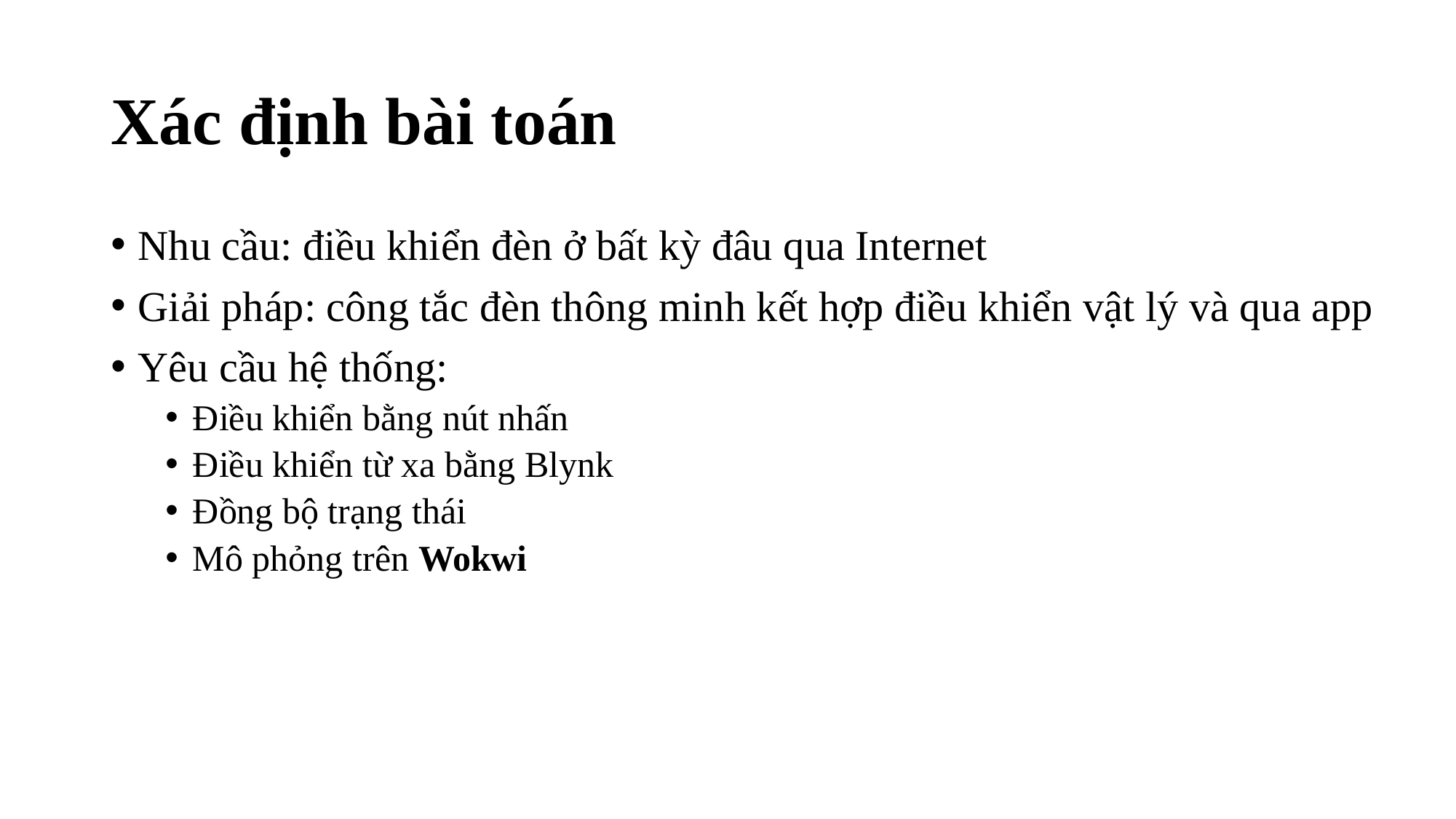

# Xác định bài toán
Nhu cầu: điều khiển đèn ở bất kỳ đâu qua Internet
Giải pháp: công tắc đèn thông minh kết hợp điều khiển vật lý và qua app
Yêu cầu hệ thống:
Điều khiển bằng nút nhấn
Điều khiển từ xa bằng Blynk
Đồng bộ trạng thái
Mô phỏng trên Wokwi